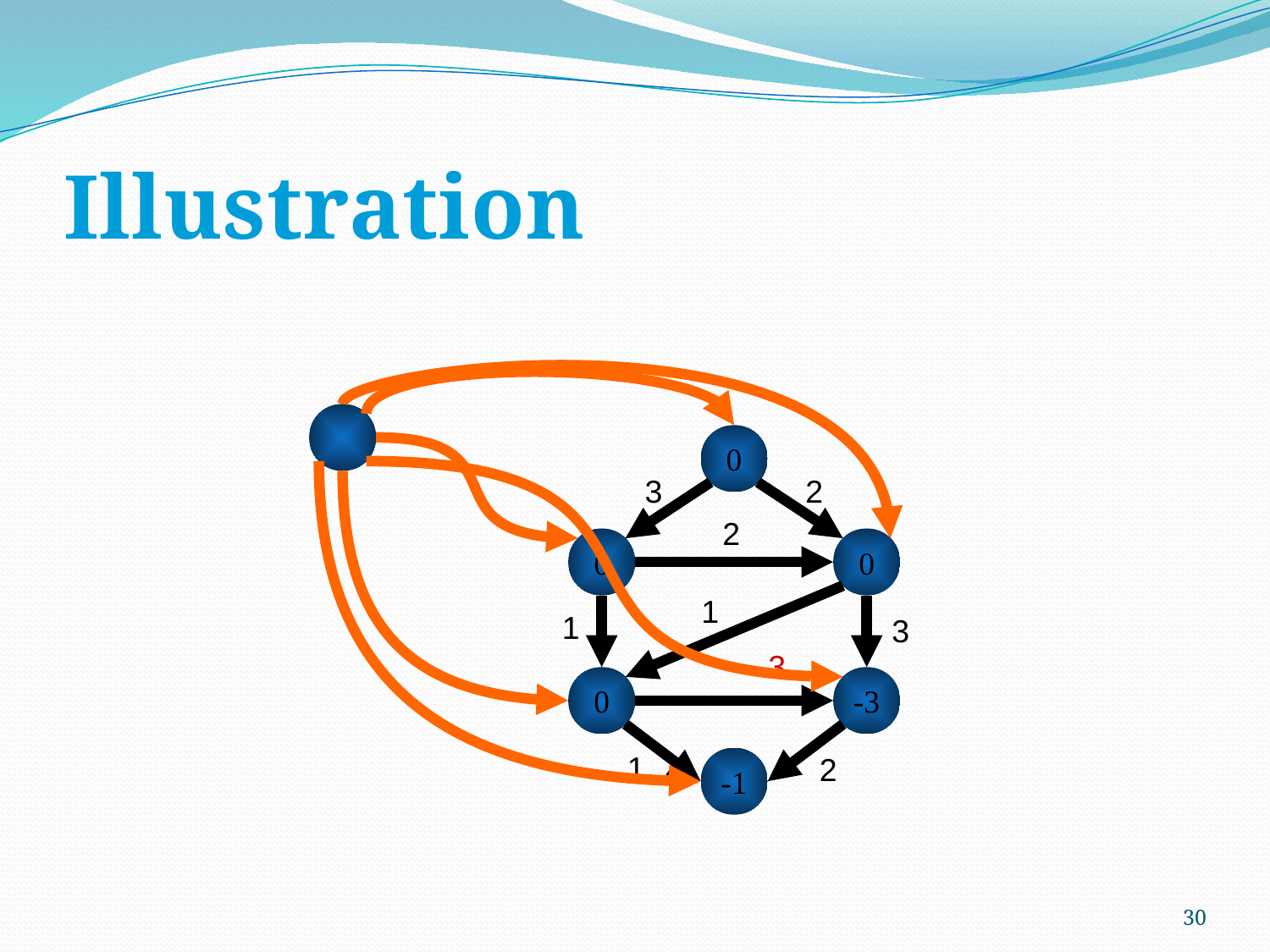

# Illustration

0
3
2
2
0
0
1
1
3
-3
0
-3
1
2
-1
30